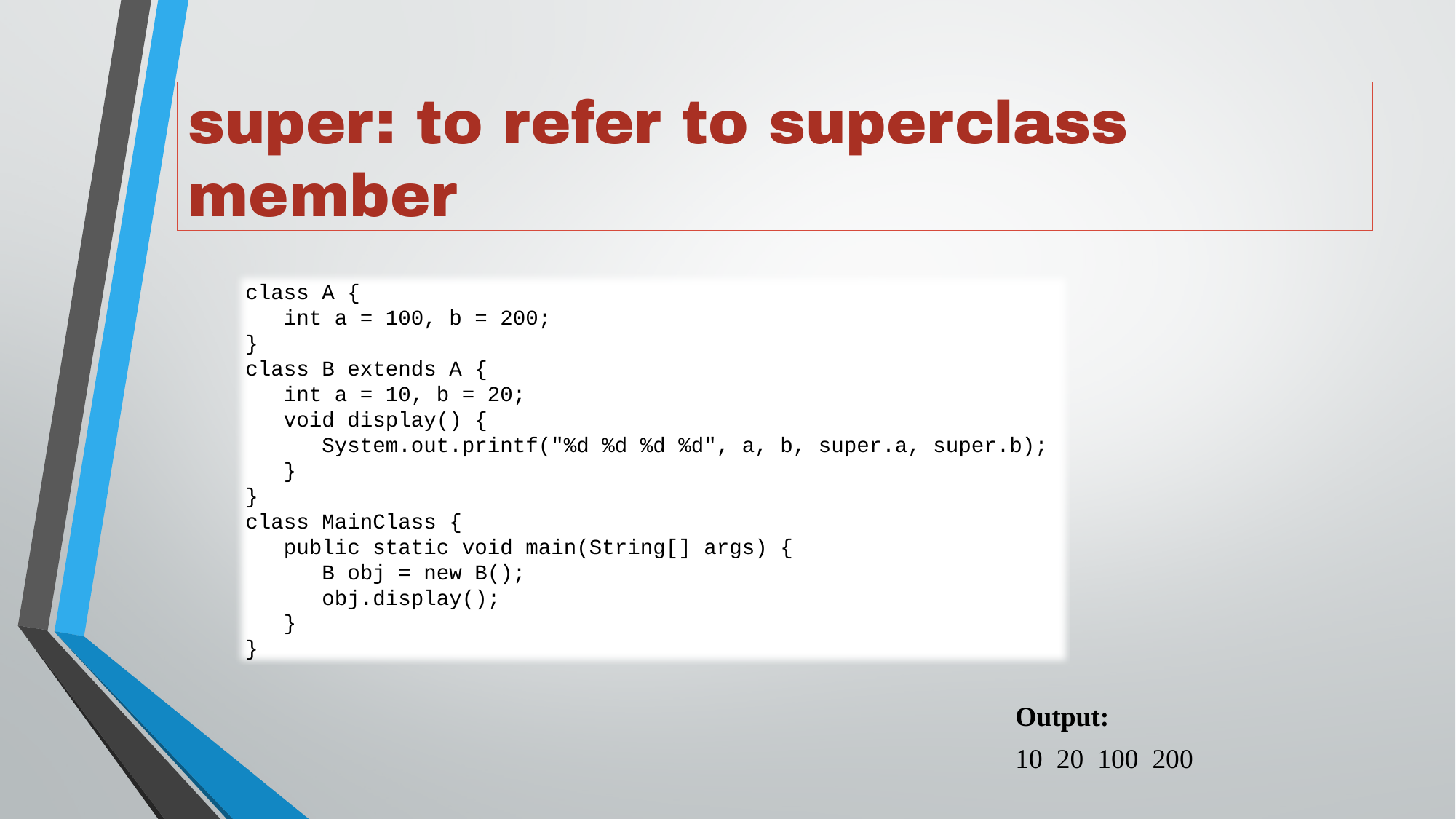

# super: to refer to superclass member
class A {
   int a = 100, b = 200;
}
class B extends A {
   int a = 10, b = 20;
   void display() {
      System.out.printf("%d %d %d %d", a, b, super.a, super.b);
   }
}
class MainClass {
   public static void main(String[] args) {
      B obj = new B();
      obj.display();
   }
}
Output:
10  20  100  200